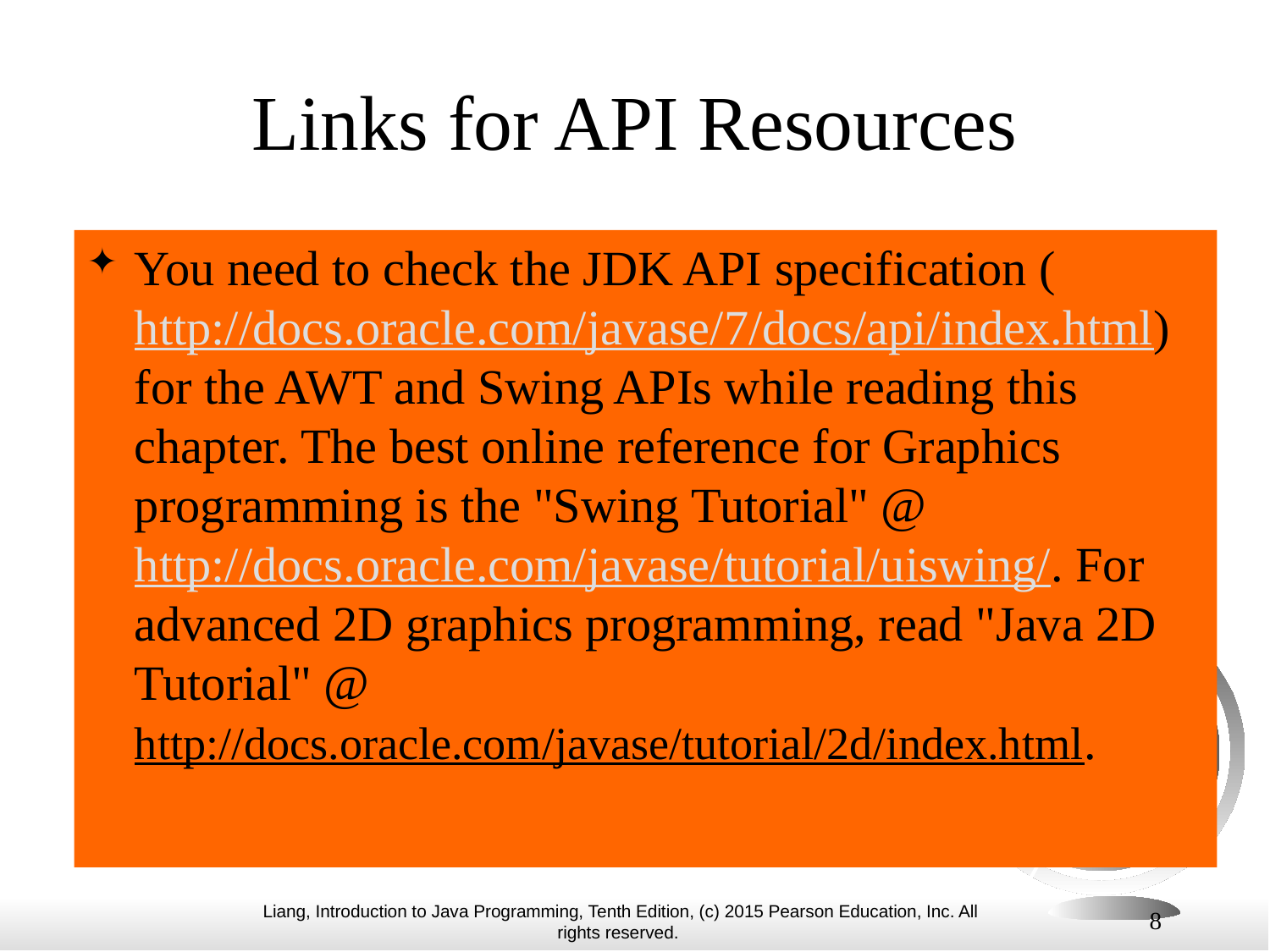

# Links for API Resources
You need to check the JDK API specification (http://docs.oracle.com/javase/7/docs/api/index.html) for the AWT and Swing APIs while reading this chapter. The best online reference for Graphics programming is the "Swing Tutorial" @ http://docs.oracle.com/javase/tutorial/uiswing/. For advanced 2D graphics programming, read "Java 2D Tutorial" @ http://docs.oracle.com/javase/tutorial/2d/index.html.
8